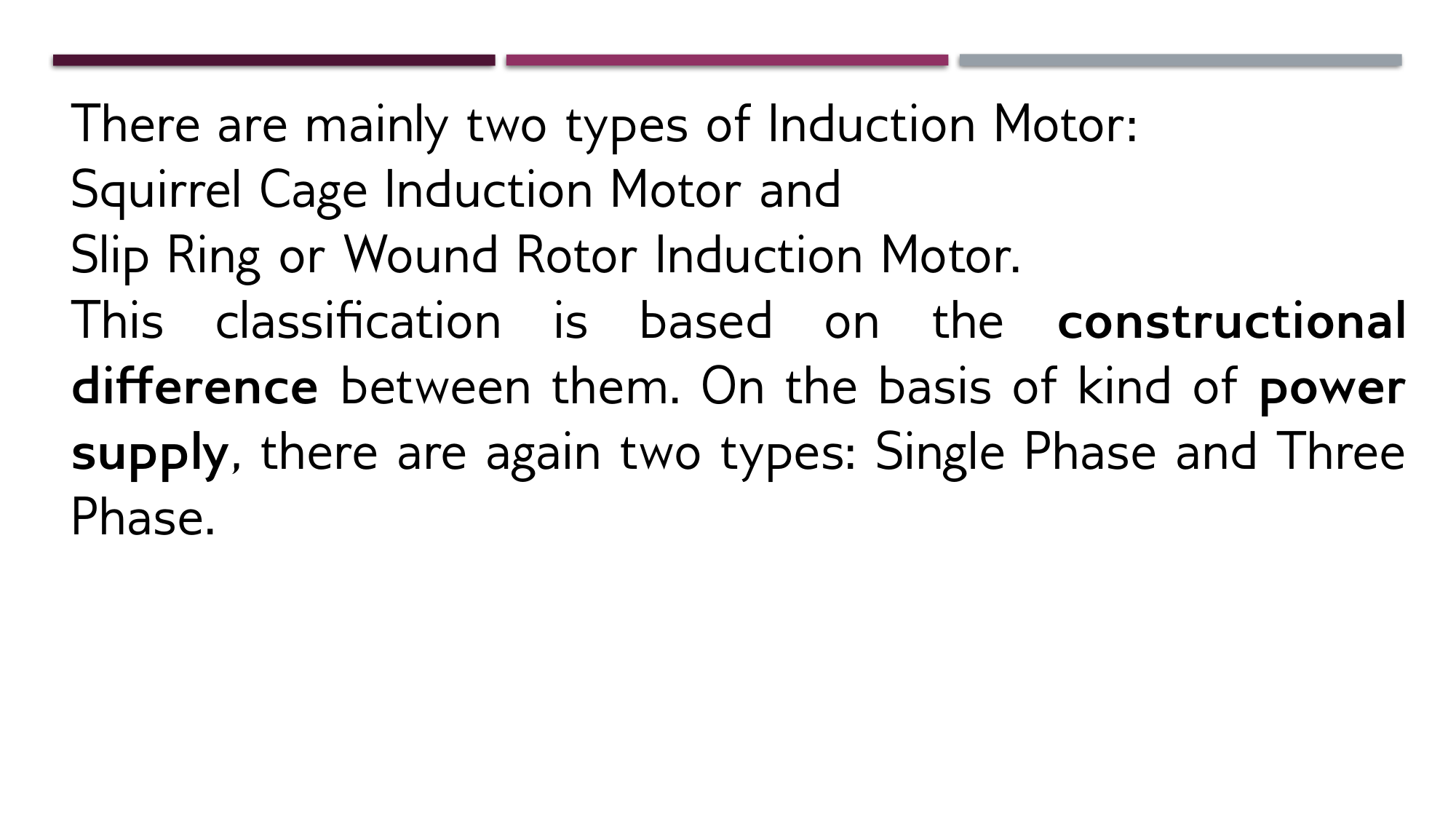

There are mainly two types of Induction Motor:
Squirrel Cage Induction Motor and
Slip Ring or Wound Rotor Induction Motor.
This classification is based on the constructional difference between them. On the basis of kind of power supply, there are again two types: Single Phase and Three Phase.